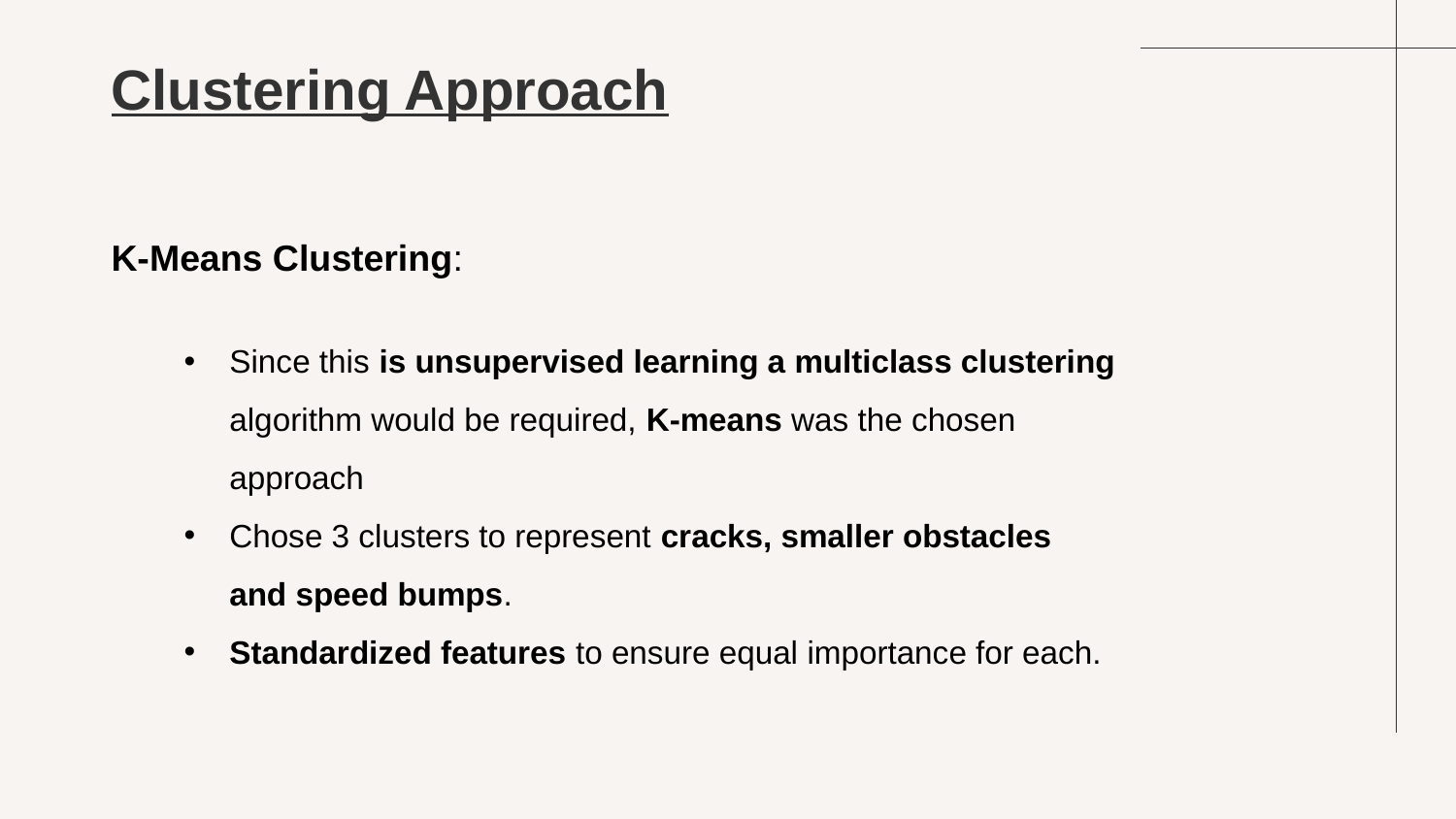

# Clustering Approach
K-Means Clustering:

Since this is unsupervised learning a multiclass clustering algorithm would be required, K-means was the chosen approach
Chose 3 clusters to represent cracks, smaller obstacles and speed bumps.
Standardized features to ensure equal importance for each.